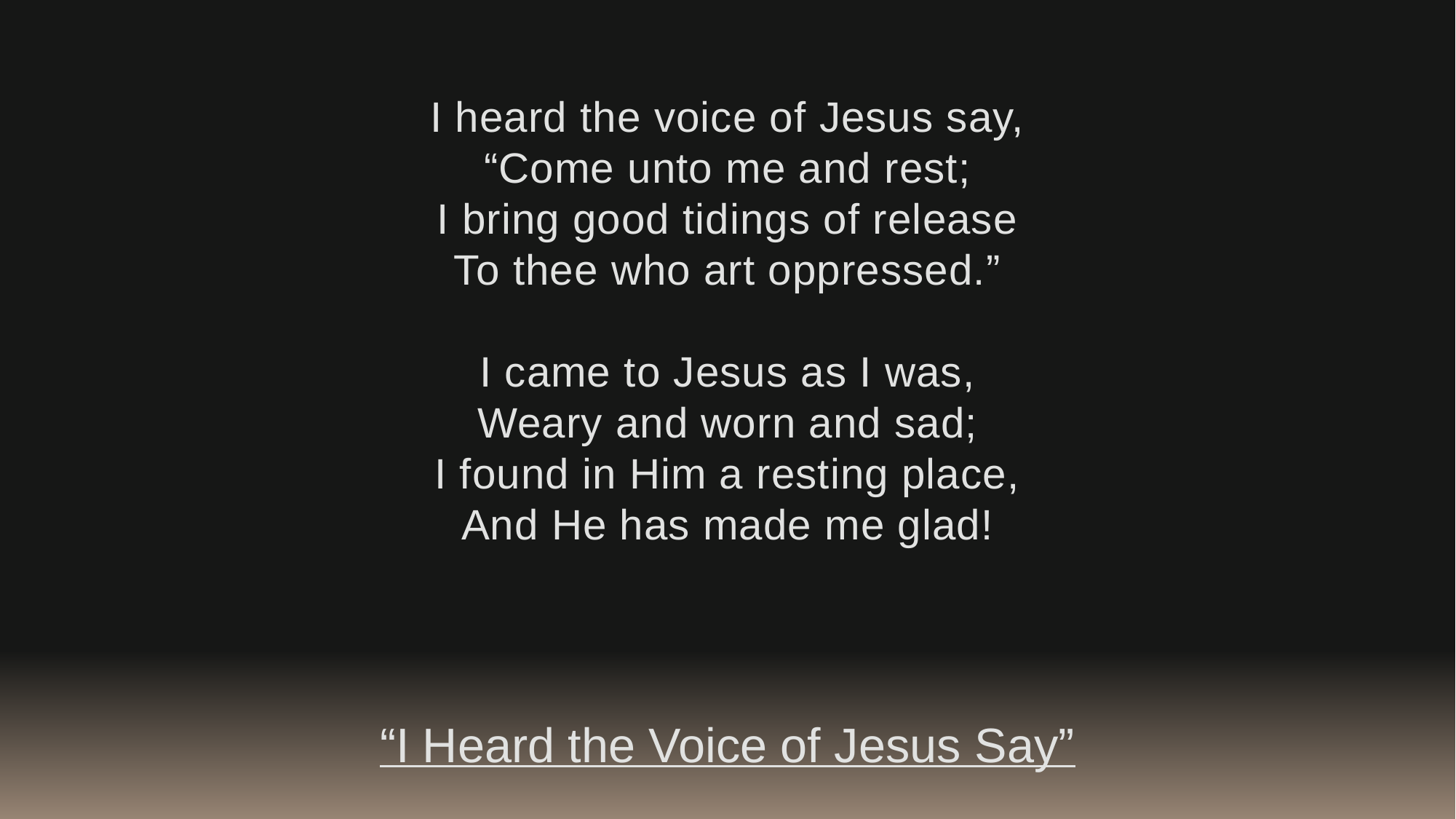

I heard the voice of Jesus say,
“Come unto me and rest;
I bring good tidings of release
To thee who art oppressed.”

I came to Jesus as I was,
Weary and worn and sad;
I found in Him a resting place,
And He has made me glad!

“I Heard the Voice of Jesus Say”